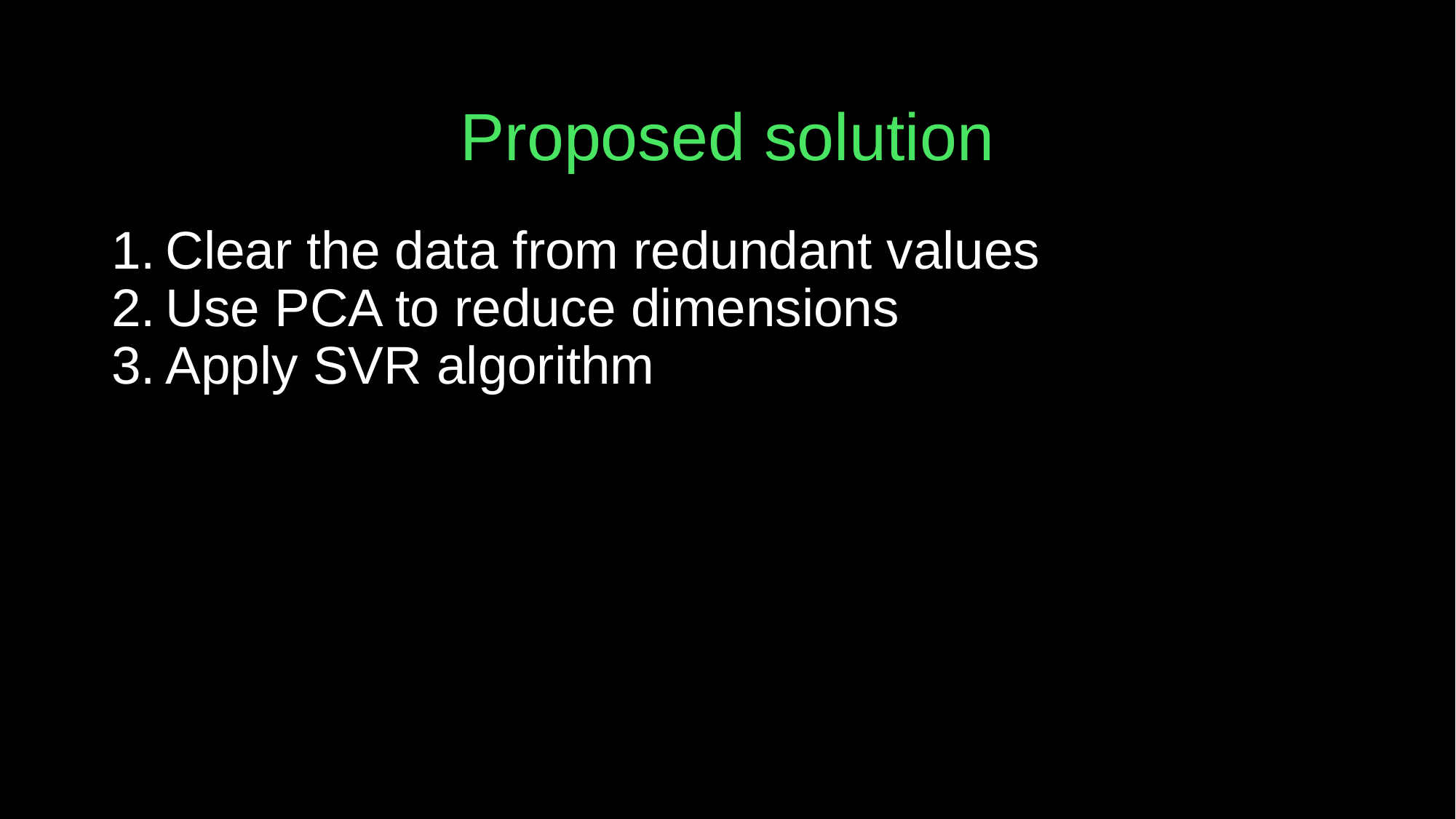

# Proposed solution
Clear the data from redundant values
Use PCA to reduce dimensions
Apply SVR algorithm